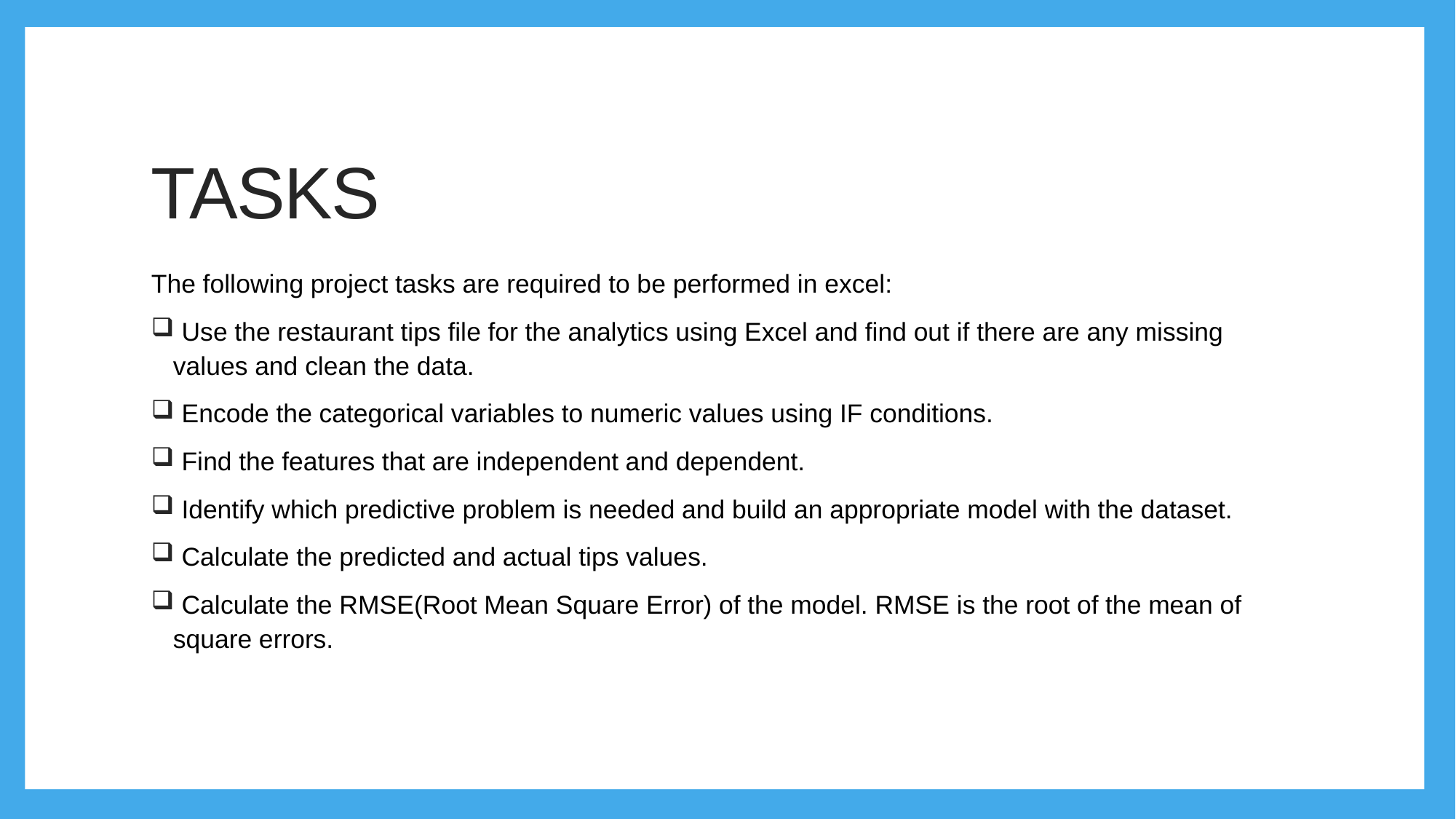

# TASKS
The following project tasks are required to be performed in excel:
 Use the restaurant tips file for the analytics using Excel and find out if there are any missing values and clean the data.
 Encode the categorical variables to numeric values using IF conditions.
 Find the features that are independent and dependent.
 Identify which predictive problem is needed and build an appropriate model with the dataset.
 Calculate the predicted and actual tips values.
 Calculate the RMSE(Root Mean Square Error) of the model. RMSE is the root of the mean of square errors.